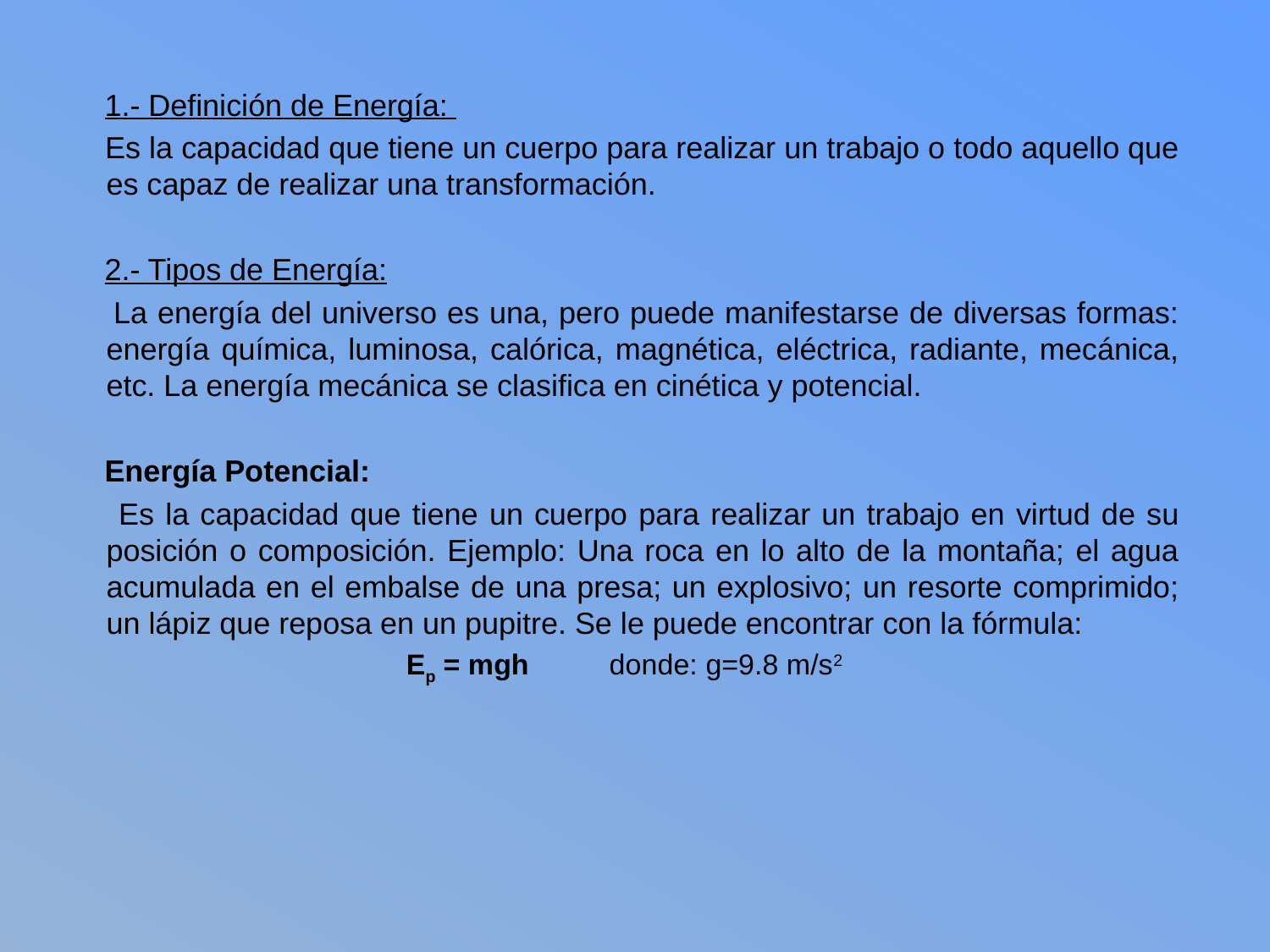

1.- Definición de Energía:
     Es la capacidad que tiene un cuerpo para realizar un trabajo o todo aquello que es capaz de realizar una transformación.

     2.- Tipos de Energía:
     La energía del universo es una, pero puede manifestarse de diversas formas: energía química, luminosa, calórica, magnética, eléctrica, radiante, mecánica, etc. La energía mecánica se clasifica en cinética y potencial.

     Energía Potencial:
     Es la capacidad que tiene un cuerpo para realizar un trabajo en virtud de su posición o composición. Ejemplo: Una roca en lo alto de la montaña; el agua acumulada en el embalse de una presa; un explosivo; un resorte comprimido; un lápiz que reposa en un pupitre. Se le puede encontrar con la fórmula:
 Ep = mgh          donde: g=9.8 m/s2